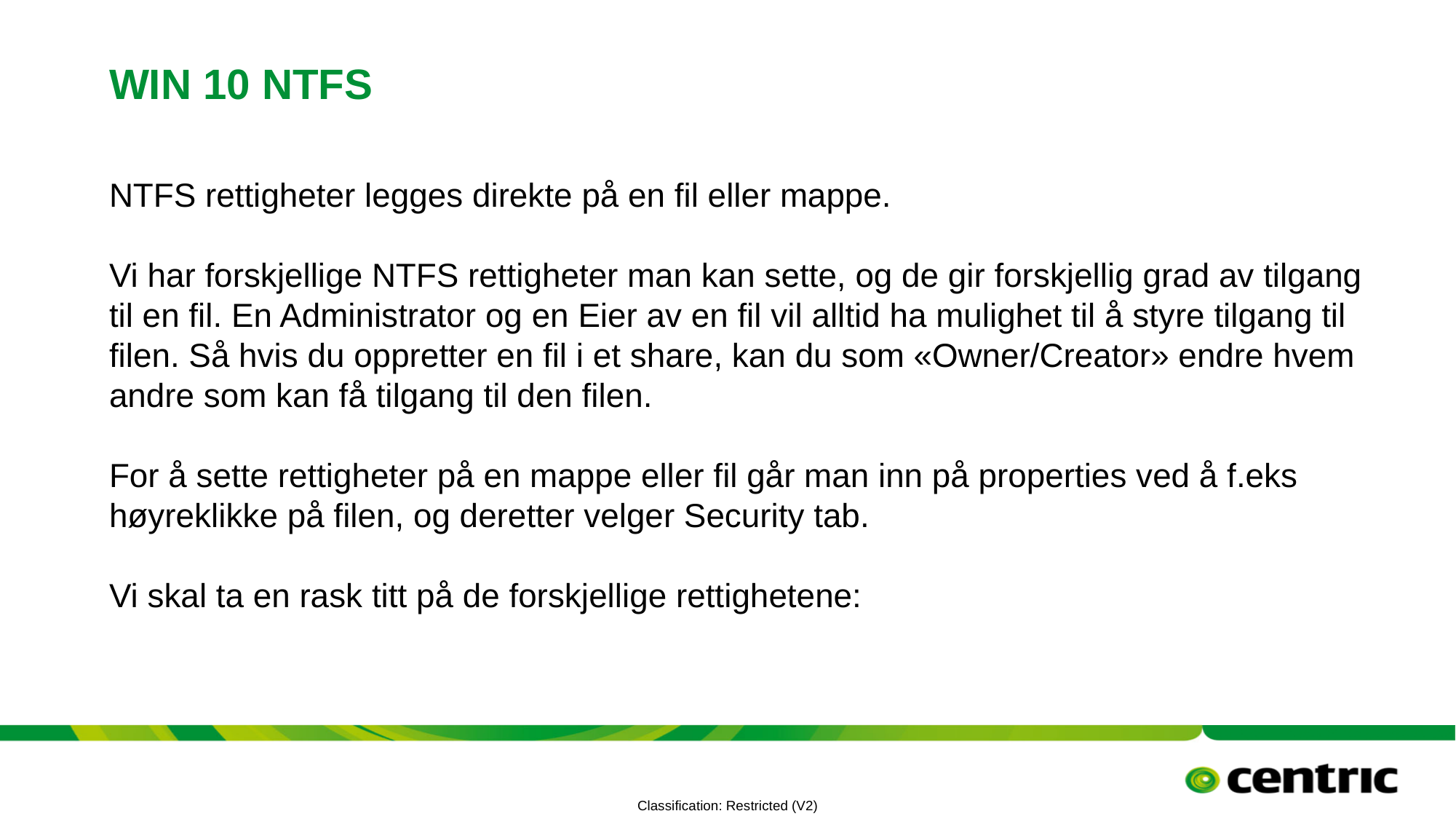

# Win 10 ntfs
NTFS rettigheter legges direkte på en fil eller mappe.

Vi har forskjellige NTFS rettigheter man kan sette, og de gir forskjellig grad av tilgang til en fil. En Administrator og en Eier av en fil vil alltid ha mulighet til å styre tilgang til filen. Så hvis du oppretter en fil i et share, kan du som «Owner/Creator» endre hvem andre som kan få tilgang til den filen.

For å sette rettigheter på en mappe eller fil går man inn på properties ved å f.eks høyreklikke på filen, og deretter velger Security tab.

Vi skal ta en rask titt på de forskjellige rettighetene: